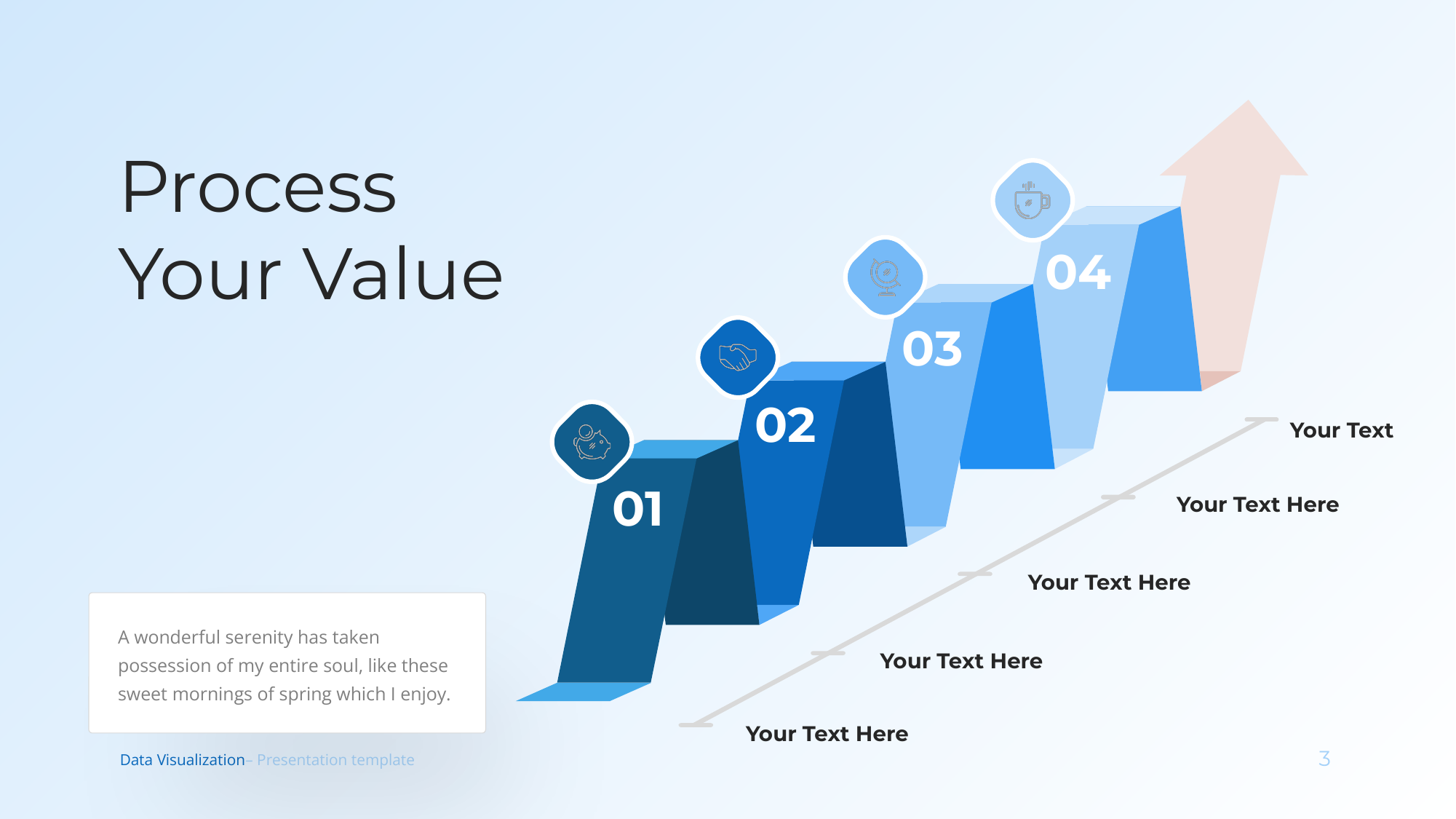

Process
Your Value

04

03

02

Your Text

01

Your Text Here
Your Text Here

A wonderful serenity has taken possession of my entire soul, like these sweet mornings of spring which I enjoy.
Your Text Here
Your Text Here